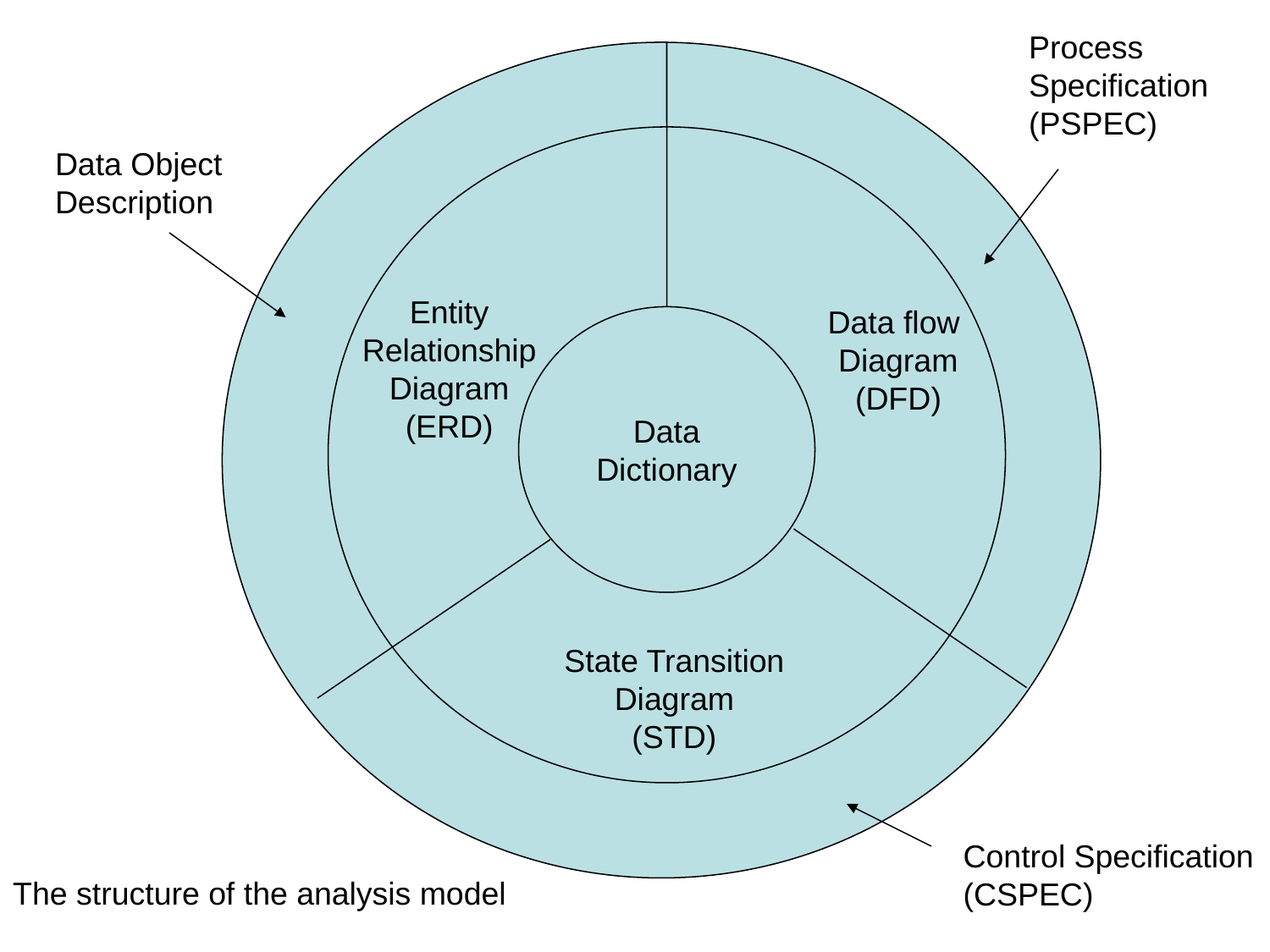

Process
Specification
(PSPEC)

Data Object
Description

Entity
Relationship
Diagram
(ERD)
Data flow
Diagram
(DFD)
Data
Dictionary

State Transition
Diagram
(STD)

Control Specification
(CSPEC)
The structure of the analysis model